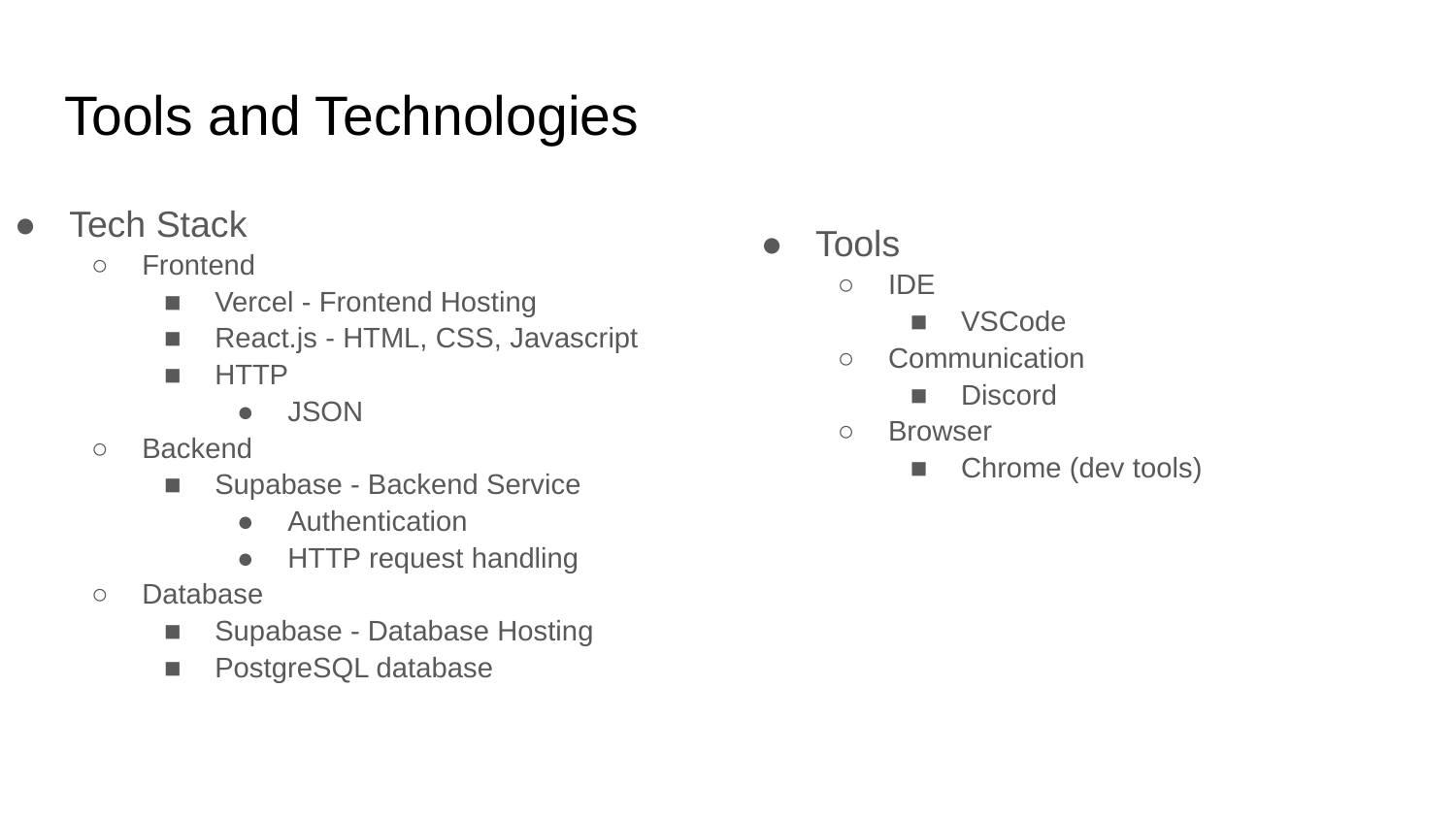

# Tools and Technologies
Tech Stack
Frontend
Vercel - Frontend Hosting
React.js - HTML, CSS, Javascript
HTTP
JSON
Backend
Supabase - Backend Service
Authentication
HTTP request handling
Database
Supabase - Database Hosting
PostgreSQL database
Tools
IDE
VSCode
Communication
Discord
Browser
Chrome (dev tools)